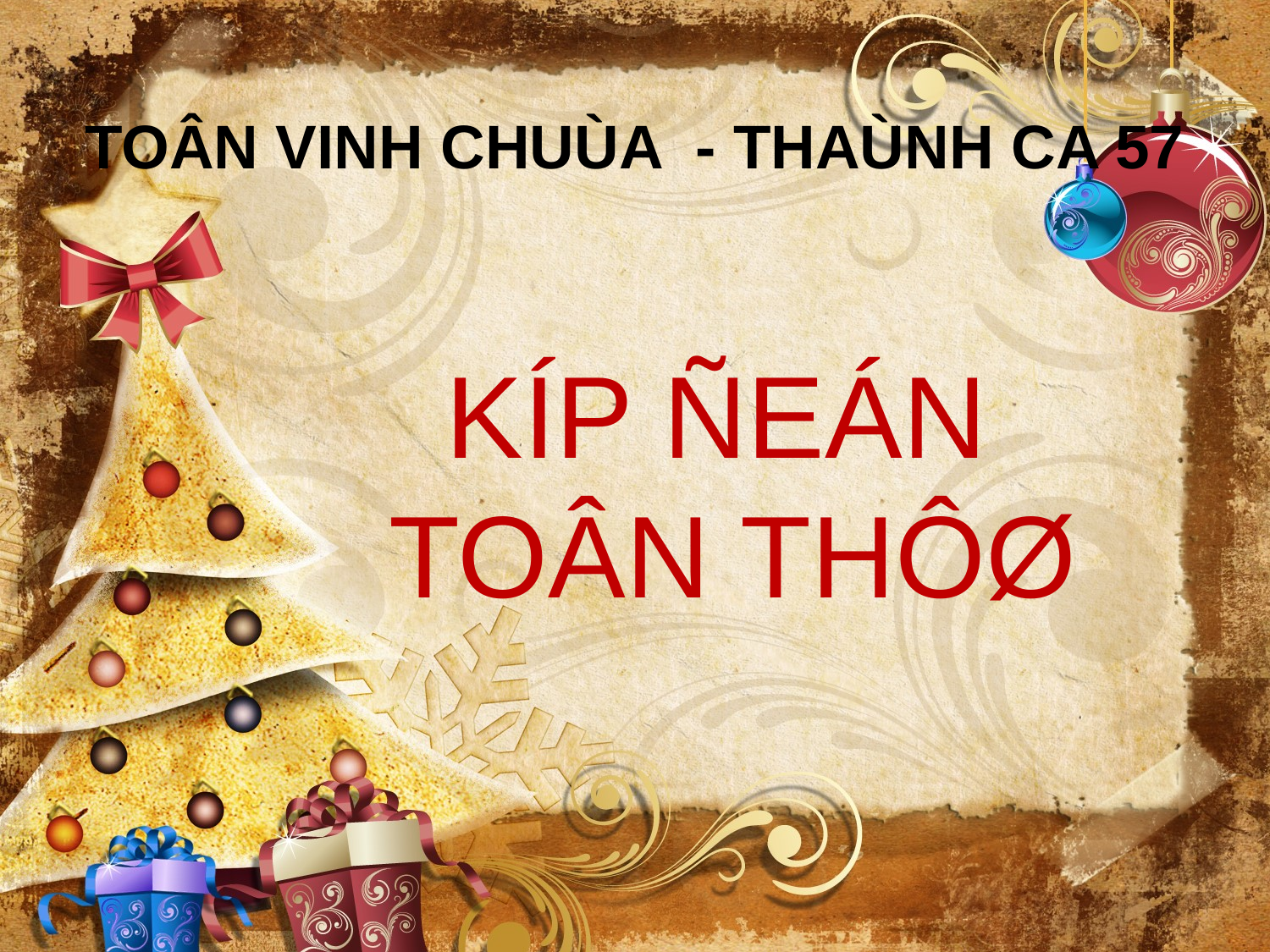

TOÂN VINH CHUÙA  - THAÙNH CA 57
KÍP ÑEÁN
TOÂN THÔØ